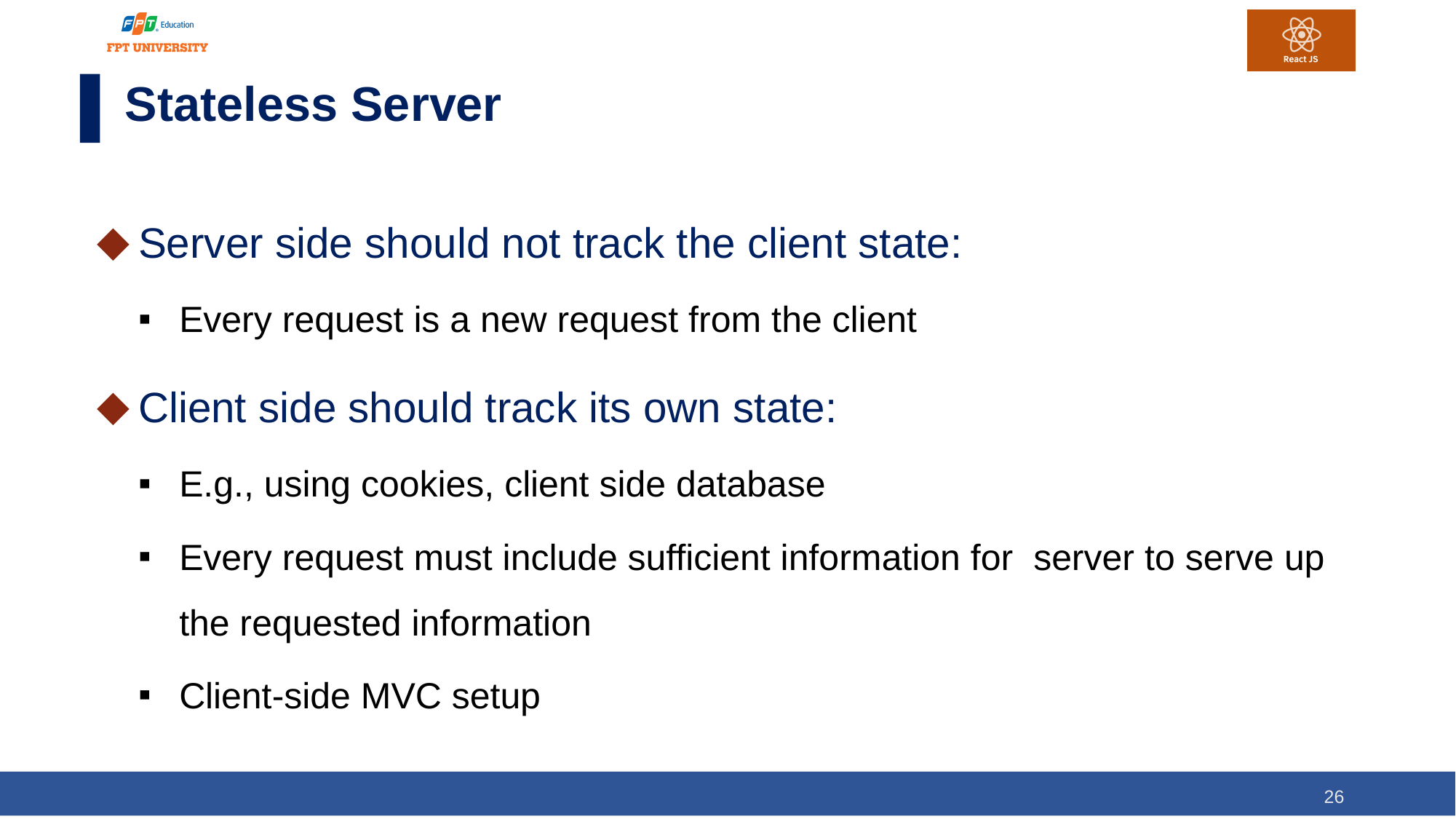

# Stateless Server
Server side should not track the client state:
Every request is a new request from the client
Client side should track its own state:
E.g., using cookies, client side database
Every request must include sufficient information for  server to serve up the requested information
Client-side MVC setup
26